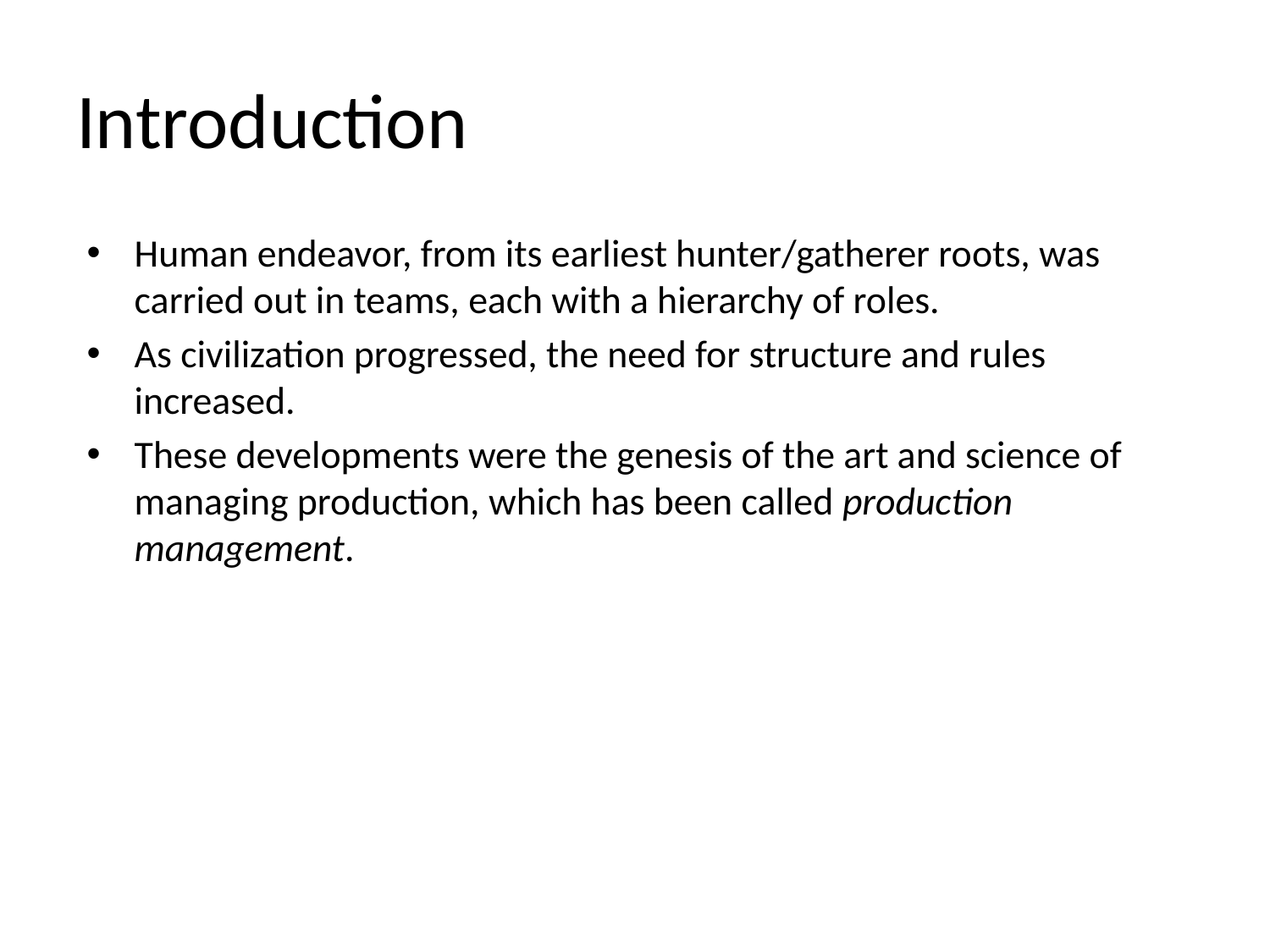

# Introduction
Human endeavor, from its earliest hunter/gatherer roots, was carried out in teams, each with a hierarchy of roles.
As civilization progressed, the need for structure and rules increased.
These developments were the genesis of the art and science of managing production, which has been called production management.